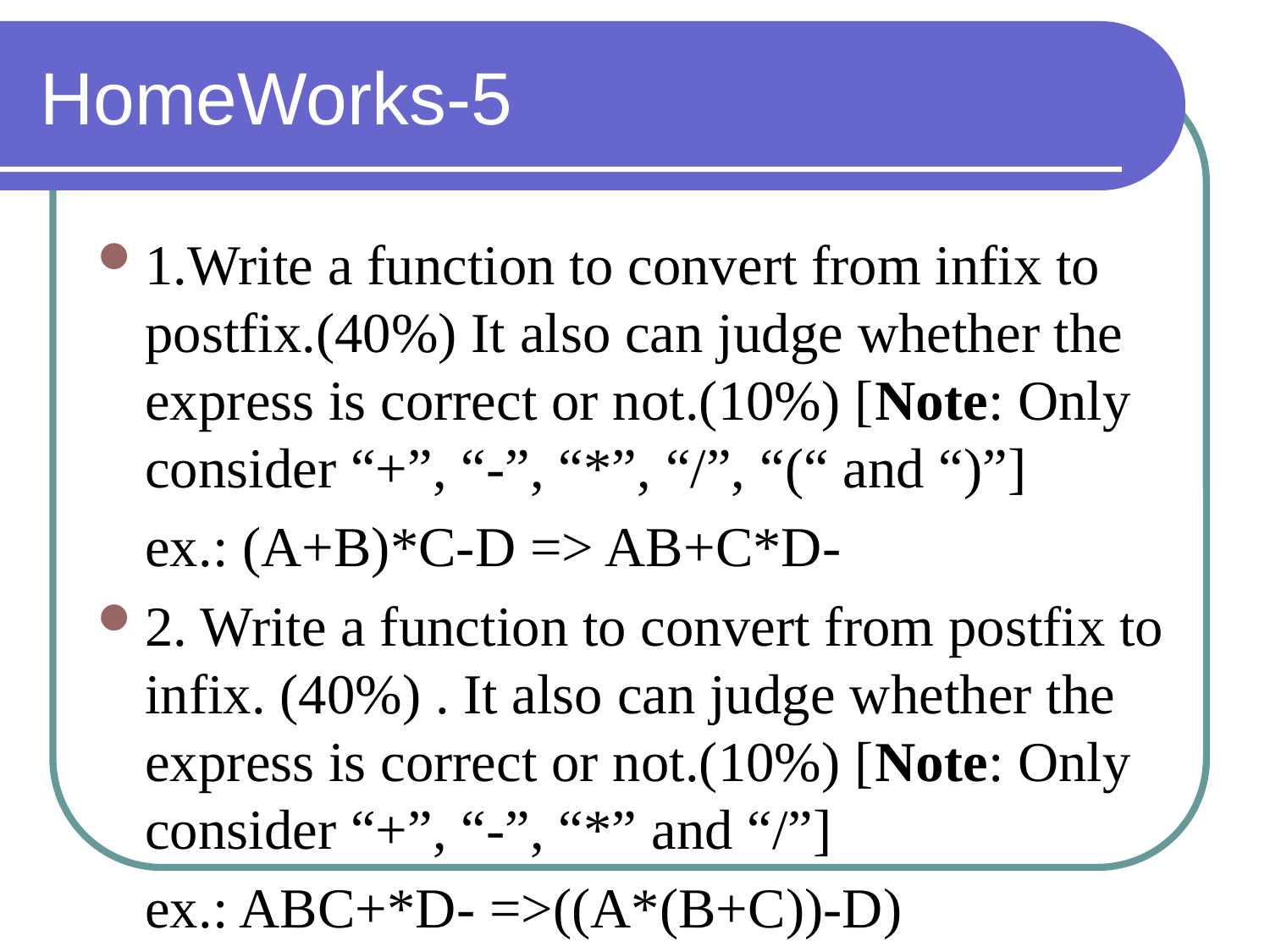

# HomeWorks-5
1.Write a function to convert from infix to postfix.(40%) It also can judge whether the express is correct or not.(10%) [Note: Only consider “+”, “-”, “*”, “/”, “(“ and “)”]
	ex.: (A+B)*C-D => AB+C*D-
2. Write a function to convert from postfix to infix. (40%) . It also can judge whether the express is correct or not.(10%) [Note: Only consider “+”, “-”, “*” and “/”]
	ex.: ABC+*D- =>((A*(B+C))-D)